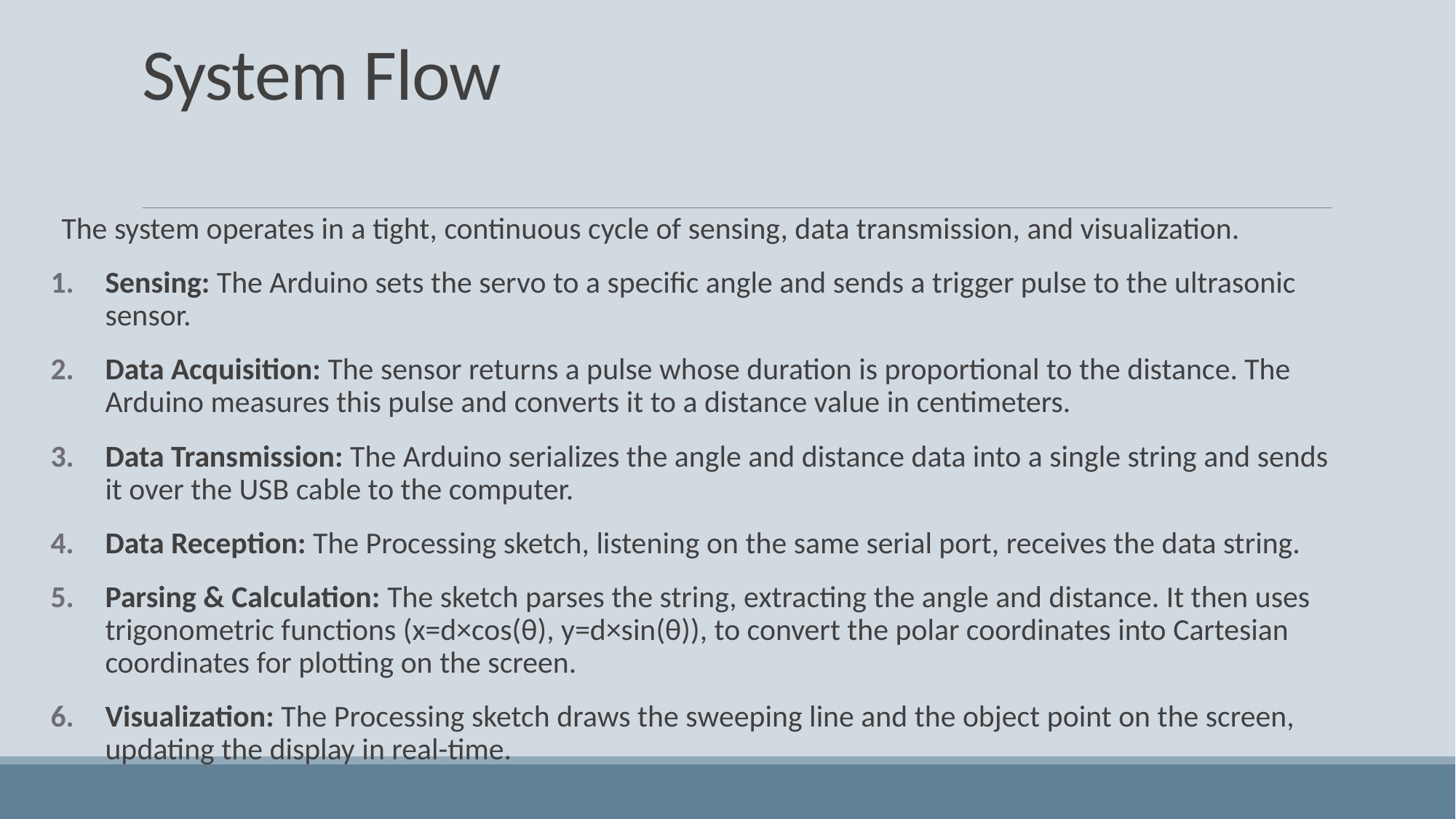

# System Flow
The system operates in a tight, continuous cycle of sensing, data transmission, and visualization.
Sensing: The Arduino sets the servo to a specific angle and sends a trigger pulse to the ultrasonic sensor.
Data Acquisition: The sensor returns a pulse whose duration is proportional to the distance. The Arduino measures this pulse and converts it to a distance value in centimeters.
Data Transmission: The Arduino serializes the angle and distance data into a single string and sends it over the USB cable to the computer.
Data Reception: The Processing sketch, listening on the same serial port, receives the data string.
Parsing & Calculation: The sketch parses the string, extracting the angle and distance. It then uses trigonometric functions (x=d×cos(θ), y=d×sin(θ)), to convert the polar coordinates into Cartesian coordinates for plotting on the screen.
Visualization: The Processing sketch draws the sweeping line and the object point on the screen, updating the display in real-time.